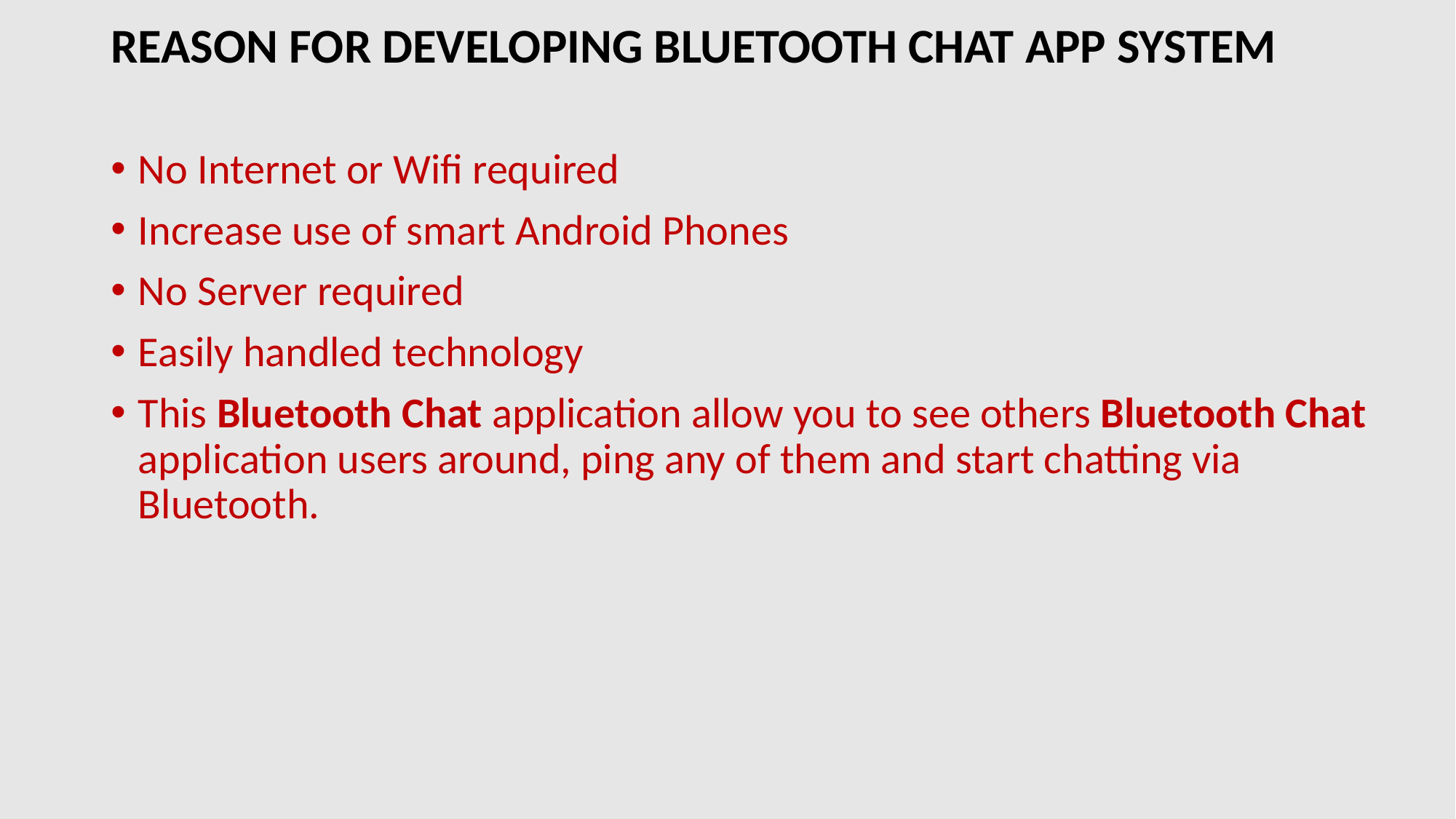

# REASON FOR DEVELOPING BLUETOOTH CHAT APP SYSTEM
No Internet or Wifi required
Increase use of smart Android Phones
No Server required
Easily handled technology
This Bluetooth Chat application allow you to see others Bluetooth Chat application users around, ping any of them and start chatting via Bluetooth.